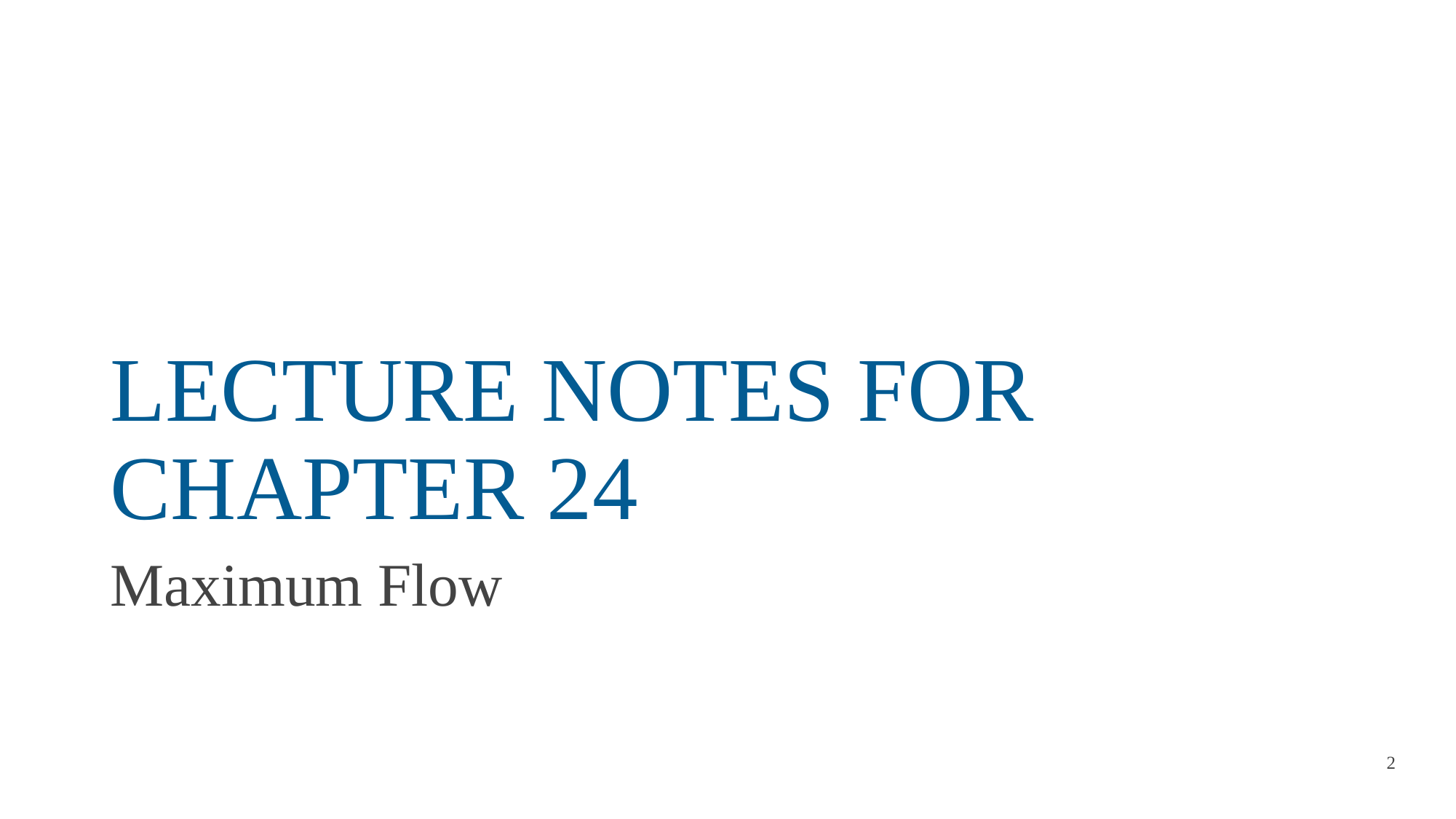

# LECTURE NOTES FOR CHAPTER 24
Maximum Flow
2